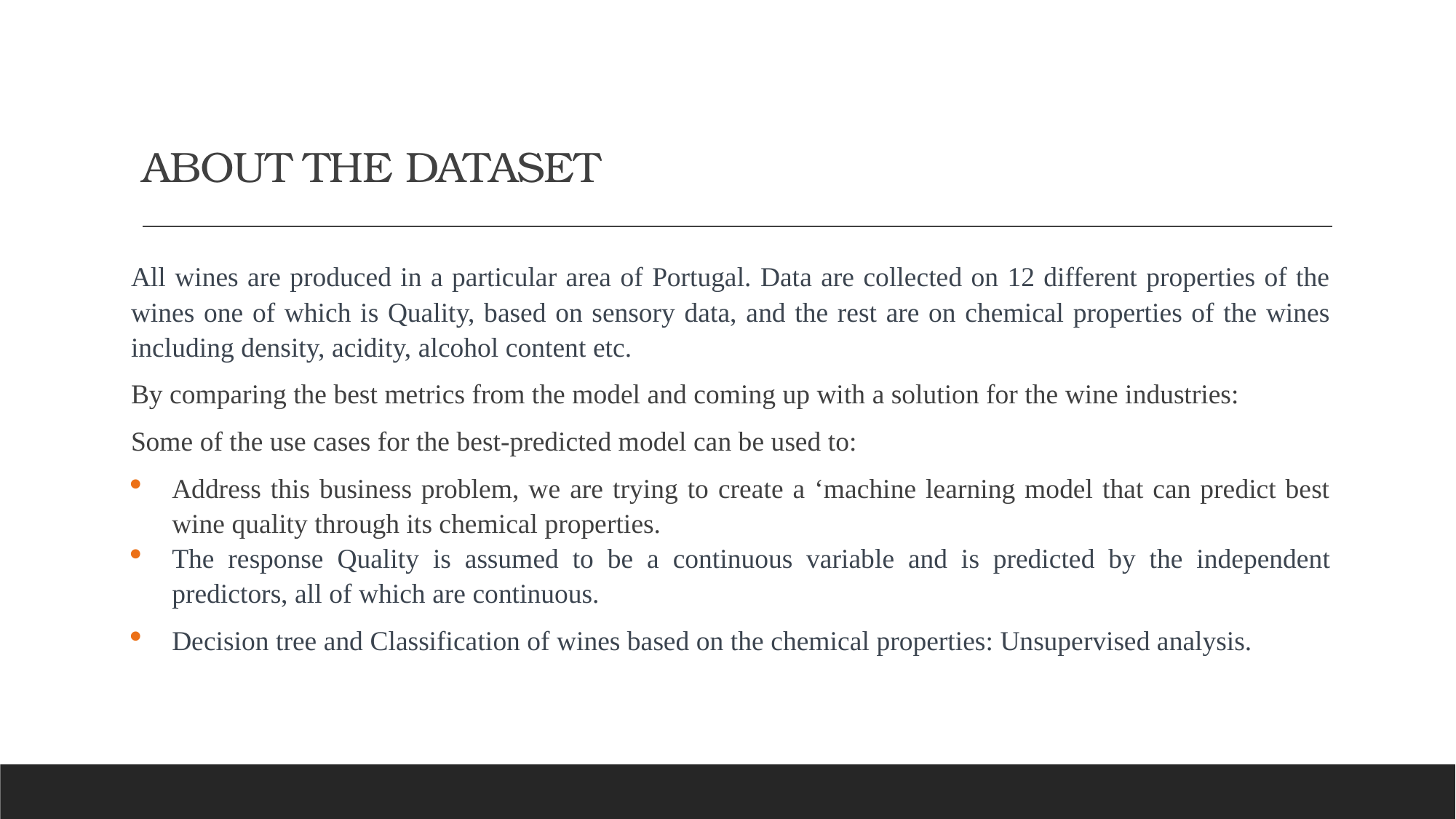

# ABOUT THE DATASET
All wines are produced in a particular area of Portugal. Data are collected on 12 different properties of the wines one of which is Quality, based on sensory data, and the rest are on chemical properties of the wines including density, acidity, alcohol content etc.
By comparing the best metrics from the model and coming up with a solution for the wine industries:
Some of the use cases for the best-predicted model can be used to:
Address this business problem, we are trying to create a ‘machine learning model that can predict best wine quality through its chemical properties.
The response Quality is assumed to be a continuous variable and is predicted by the independent predictors, all of which are continuous.
Decision tree and Classification of wines based on the chemical properties: Unsupervised analysis.